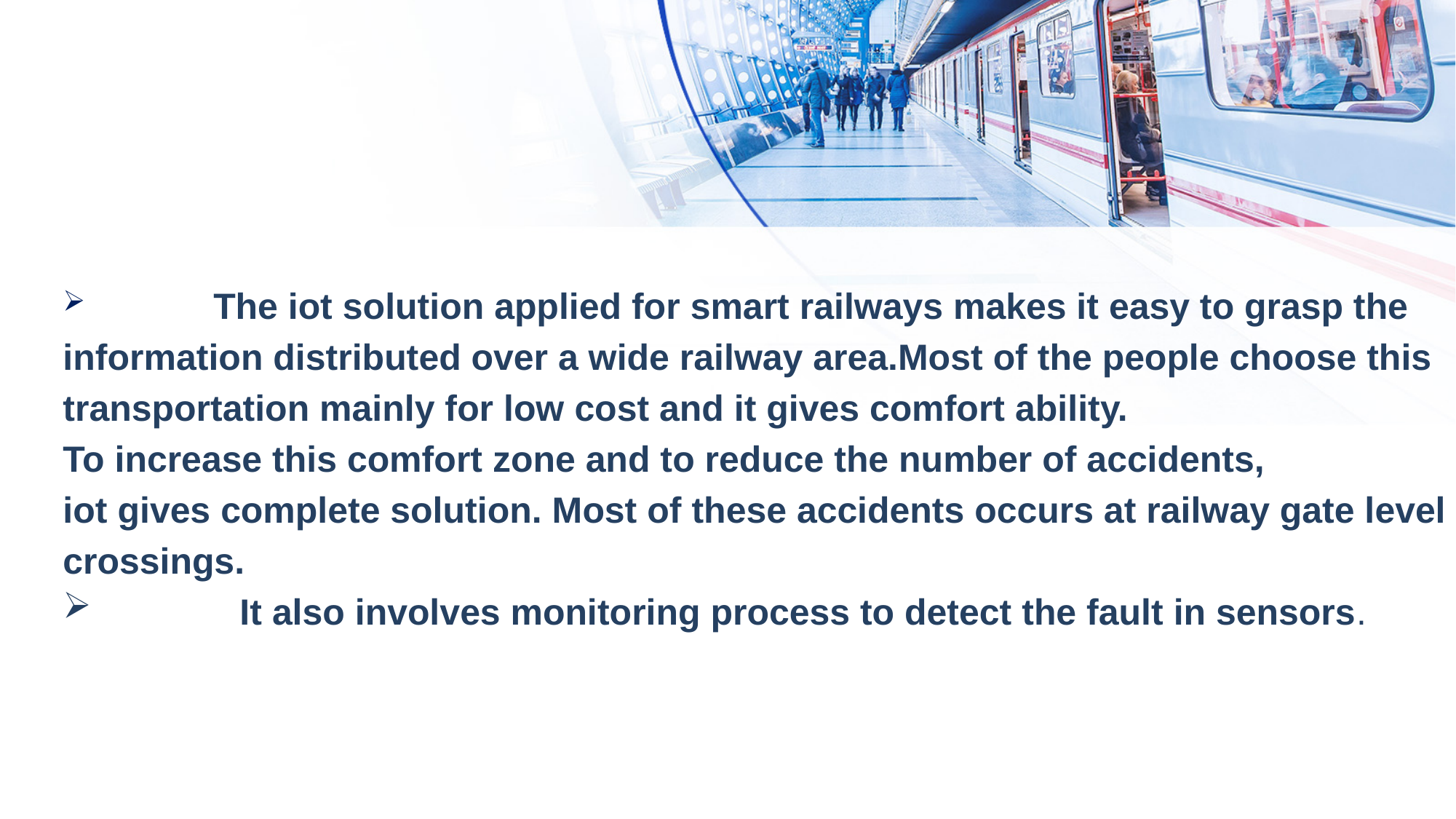

#
            The iot solution applied for smart railways makes it easy to grasp the
information distributed over a wide railway area.Most of the people choose this
transportation mainly for low cost and it gives comfort ability.
To increase this comfort zone and to reduce the number of accidents,
iot gives complete solution. Most of these accidents occurs at railway gate level
crossings.
            It also involves monitoring process to detect the fault in sensors.